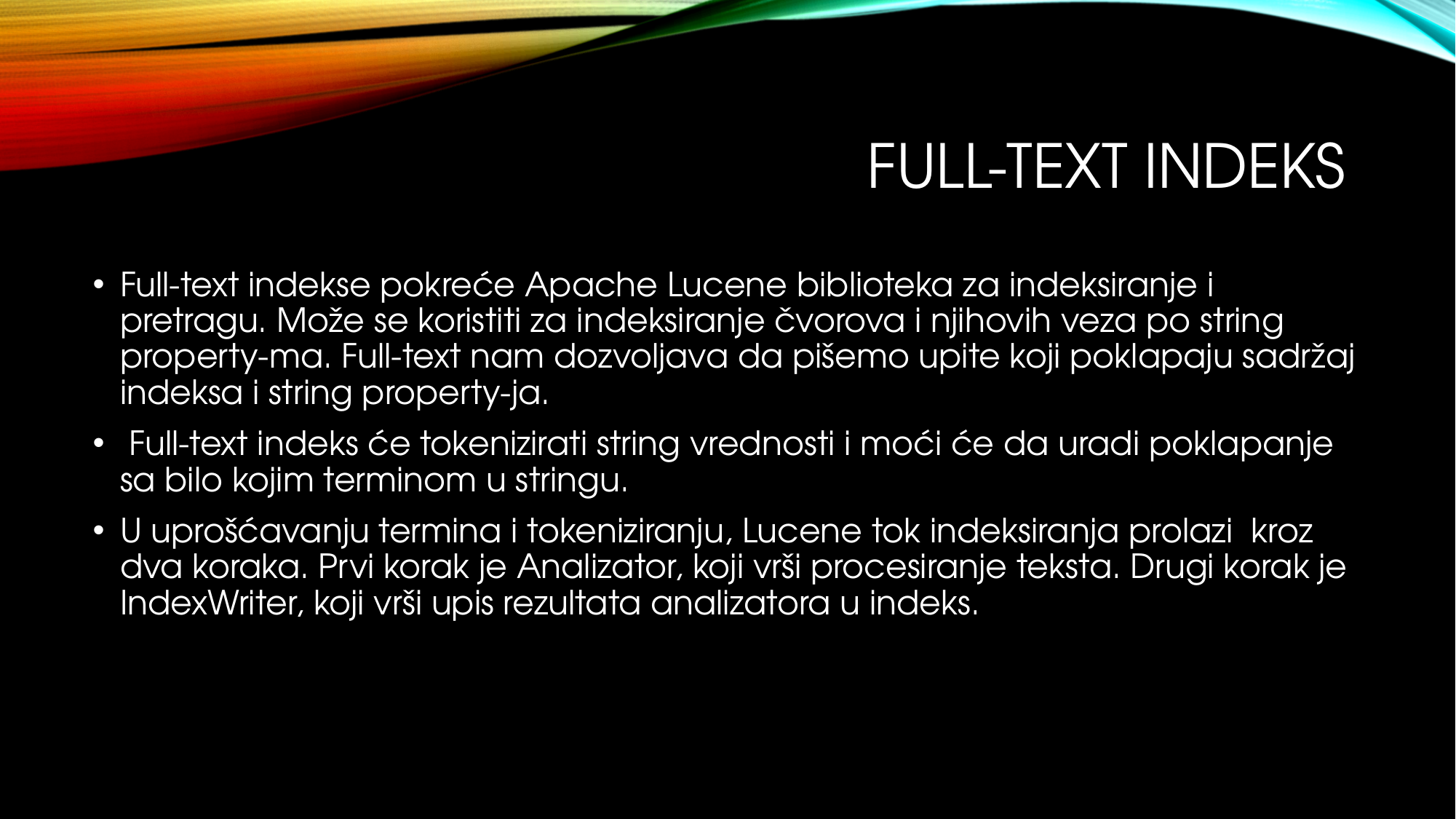

# Full-text indeks
Full-text indekse pokreće Apache Lucene biblioteka za indeksiranje i pretragu. Može se koristiti za indeksiranje čvorova i njihovih veza po string property-ma. Full-text nam dozvoljava da pišemo upite koji poklapaju sadržaj indeksa i string property-ja.
 Full-text indeks će tokenizirati string vrednosti i moći će da uradi poklapanje sa bilo kojim terminom u stringu.
U uprošćavanju termina i tokeniziranju, Lucene tok indeksiranja prolazi  kroz dva koraka. Prvi korak je Analizator, koji vrši procesiranje teksta. Drugi korak je IndexWriter, koji vrši upis rezultata analizatora u indeks.